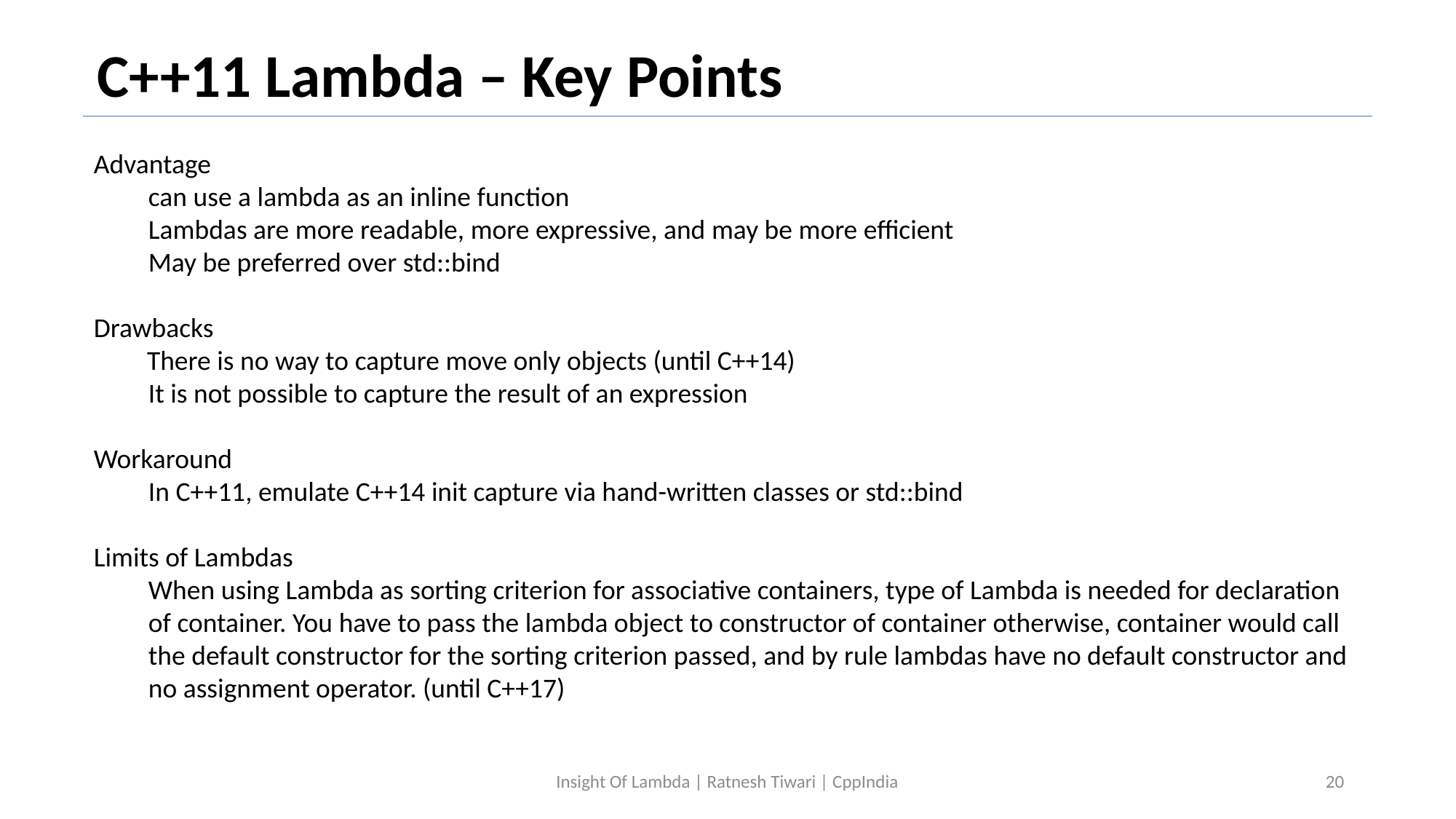

C++11 Lambda – Key Points
Advantage
can use a lambda as an inline function
Lambdas are more readable, more expressive, and may be more efficient
May be preferred over std::bind

Drawbacks
There is no way to capture move only objects (until C++14)
It is not possible to capture the result of an expression

Workaround
In C++11, emulate C++14 init capture via hand-written classes or std::bind

Limits of Lambdas
When using Lambda as sorting criterion for associative containers, type of Lambda is needed for declaration of container. You have to pass the lambda object to constructor of container otherwise, container would call the default constructor for the sorting criterion passed, and by rule lambdas have no default constructor and no assignment operator. (until C++17)

Insight Of Lambda | Ratnesh Tiwari | CppIndia
20